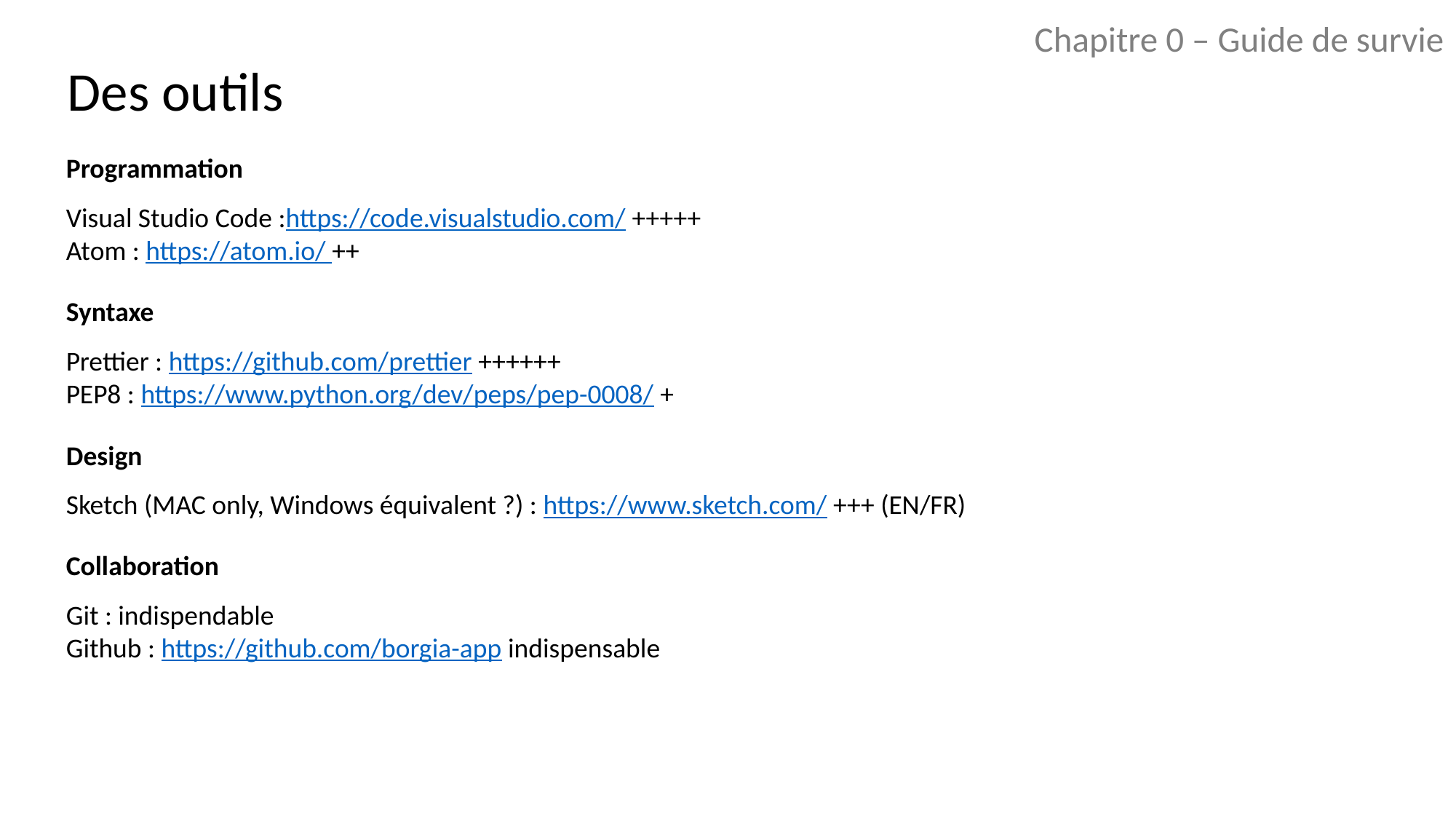

Chapitre 0 – Guide de survie
Des outils
Programmation

Visual Studio Code :https://code.visualstudio.com/ +++++
Atom : https://atom.io/ ++
Syntaxe

Prettier : https://github.com/prettier ++++++
PEP8 : https://www.python.org/dev/peps/pep-0008/ +
Design

Sketch (MAC only, Windows équivalent ?) : https://www.sketch.com/ +++ (EN/FR)
Collaboration

Git : indispendable
Github : https://github.com/borgia-app indispensable